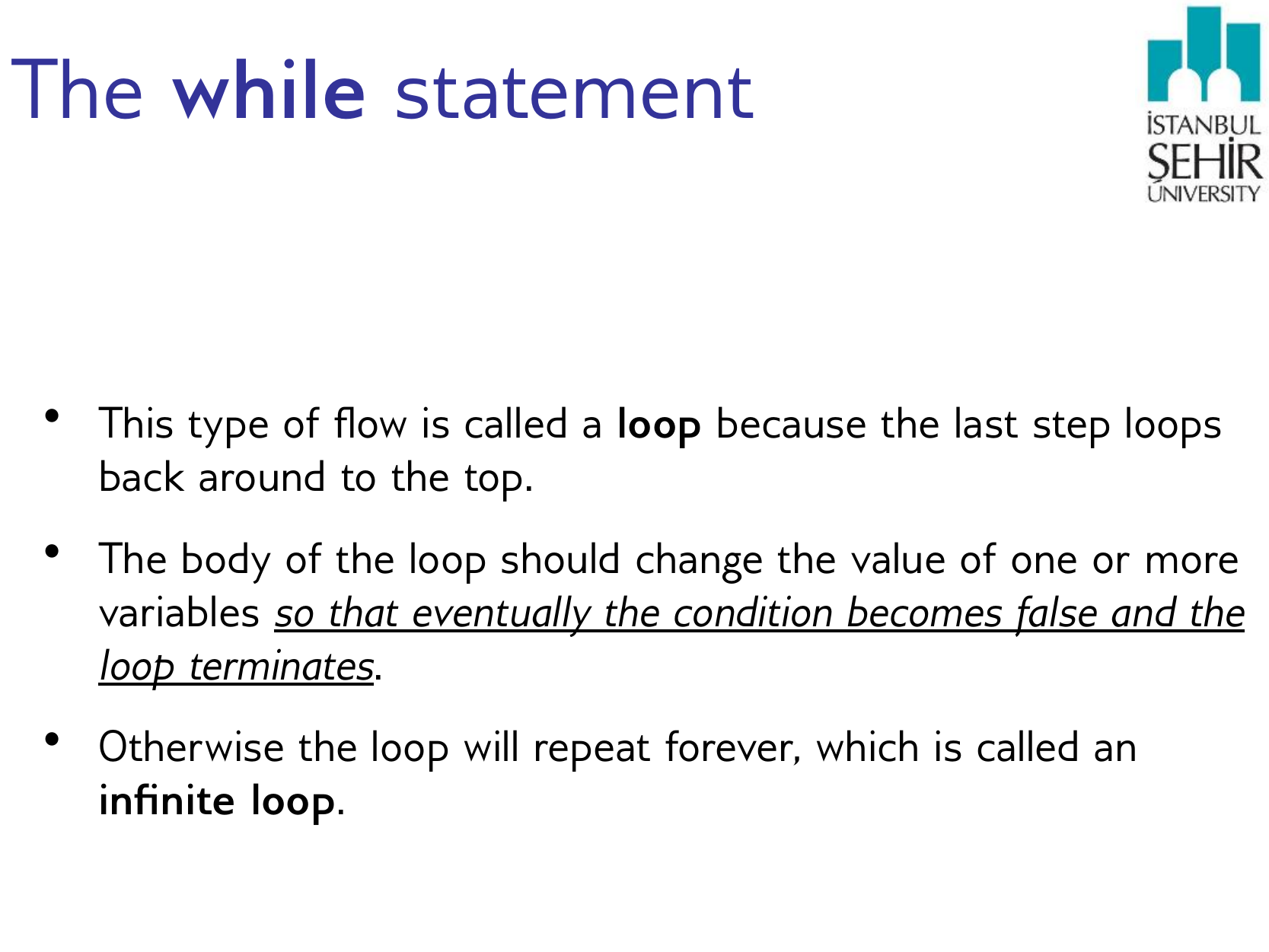

# The while statement
This type of flow is called a loop because the last step loops back around to the top.
The body of the loop should change the value of one or more variables so that eventually the condition becomes false and the loop terminates.
Otherwise the loop will repeat forever, which is called an infinite loop.